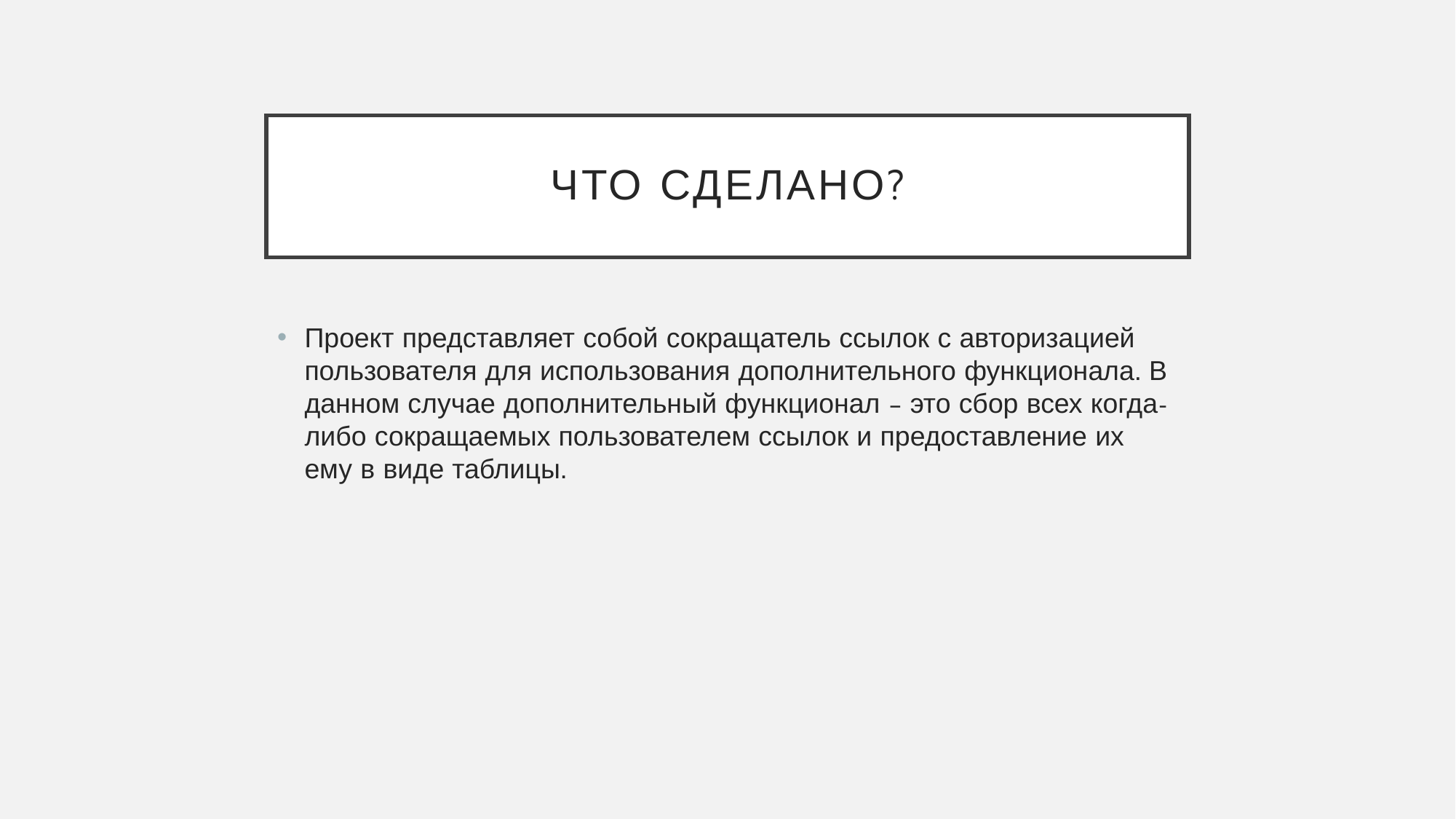

# Что сделано?
Проект представляет собой сокращатель ссылок с авторизацией пользователя для использования дополнительного функционала. В данном случае дополнительный функционал – это сбор всех когда-либо сокращаемых пользователем ссылок и предоставление их ему в виде таблицы.